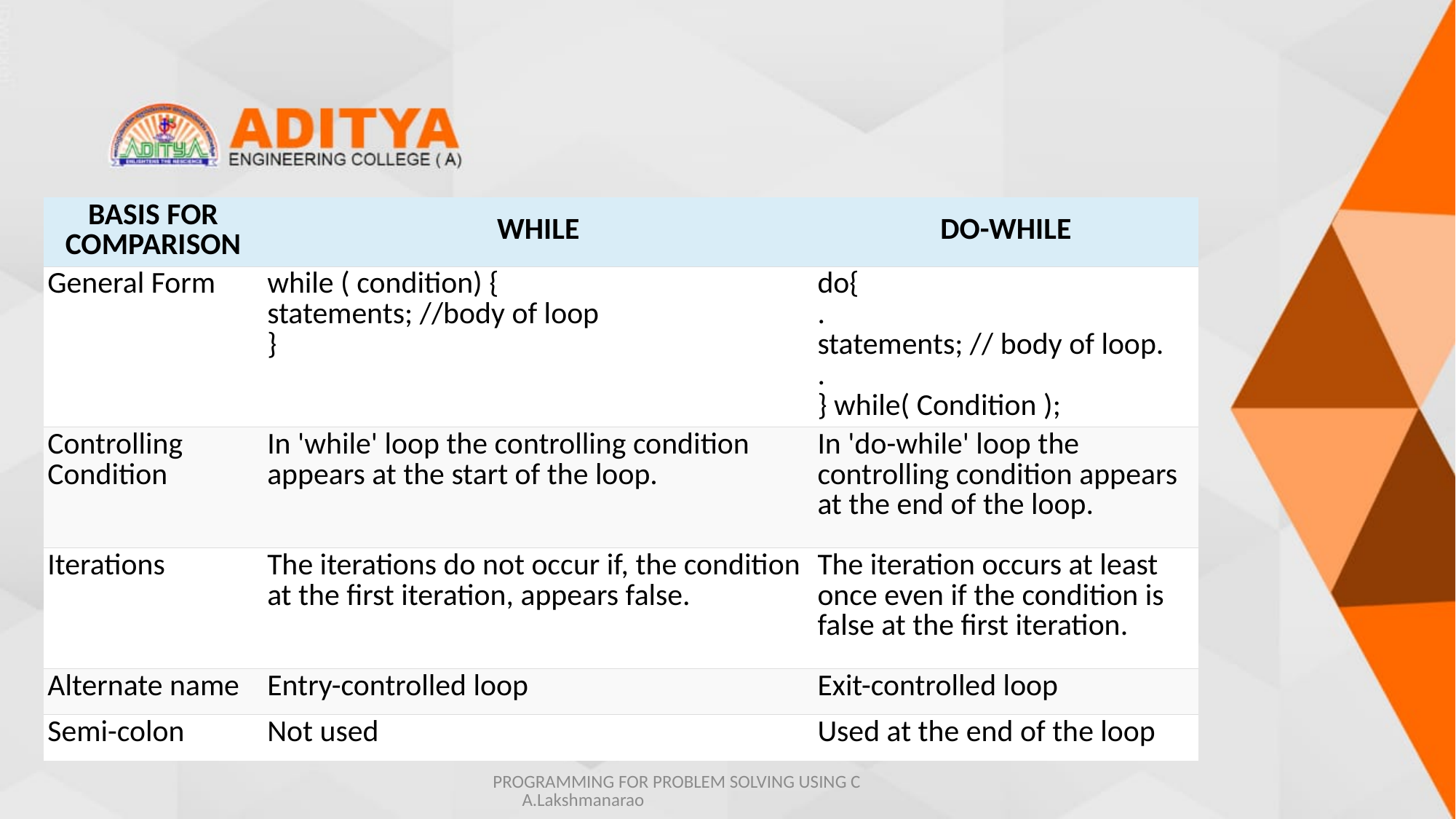

| BASIS FOR COMPARISON | WHILE | DO-WHILE |
| --- | --- | --- |
| General Form | while ( condition) { statements; //body of loop } | do{ . statements; // body of loop. . } while( Condition ); |
| Controlling Condition | In 'while' loop the controlling condition appears at the start of the loop. | In 'do-while' loop the controlling condition appears at the end of the loop. |
| Iterations | The iterations do not occur if, the condition at the first iteration, appears false. | The iteration occurs at least once even if the condition is false at the first iteration. |
| Alternate name | Entry-controlled loop | Exit-controlled loop |
| Semi-colon | Not used | Used at the end of the loop |
PROGRAMMING FOR PROBLEM SOLVING USING C                               A.Lakshmanarao